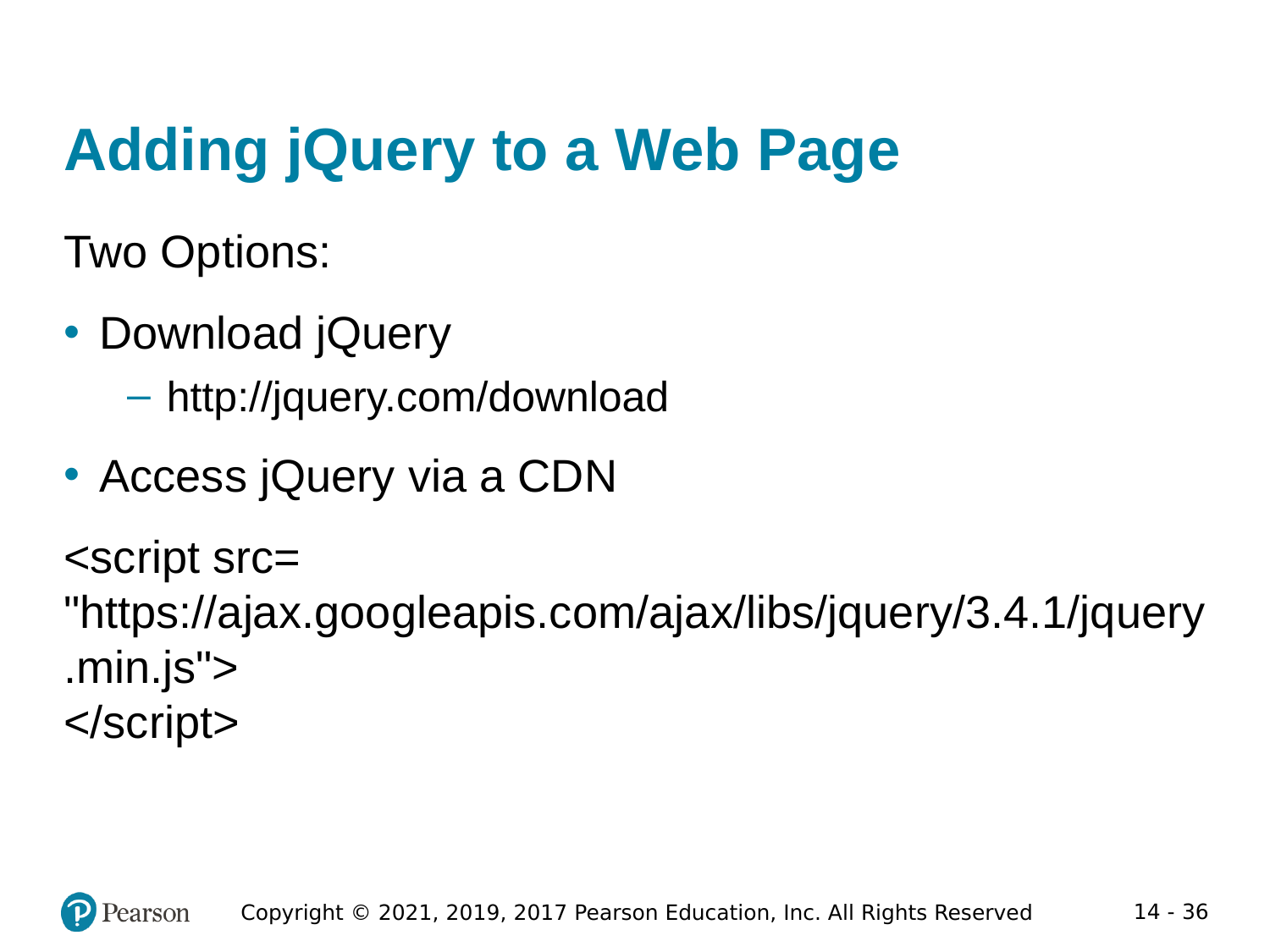

# Adding jQuery to a Web Page
Two Options:
Download jQuery
http://jquery.com/download
Access jQuery via a CDN
<script src=
"https://ajax.googleapis.com/ajax/libs/jquery/3.4.1/jquery.min.js">
</script>